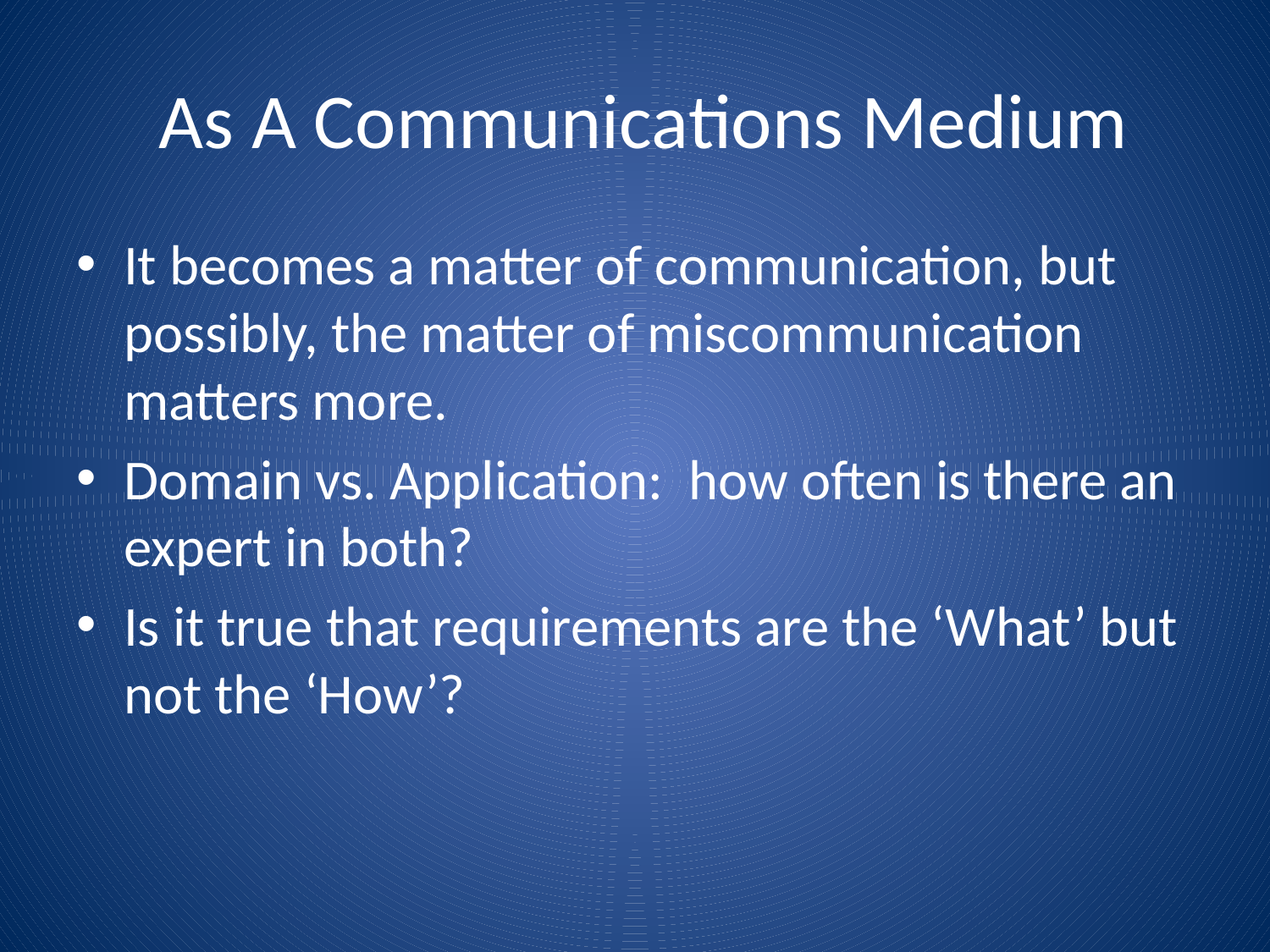

# As A Communications Medium
It becomes a matter of communication, but possibly, the matter of miscommunication matters more.
Domain vs. Application:  how often is there an expert in both?
Is it true that requirements are the ‘What’ but not the ‘How’?